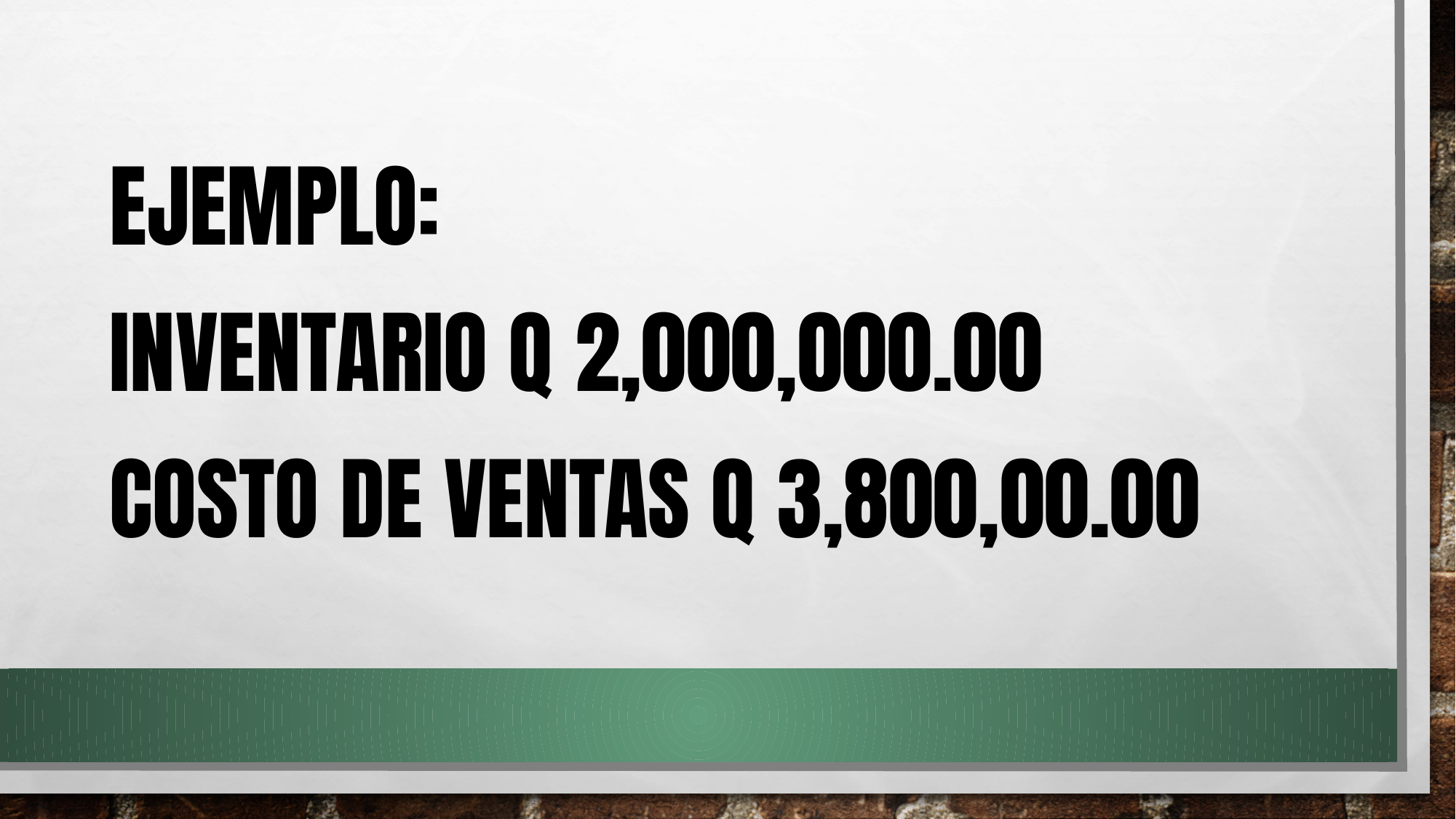

Ejemplo:
Inventario Q 2,000,000.00
Costo de ventas Q 3,800,00.00